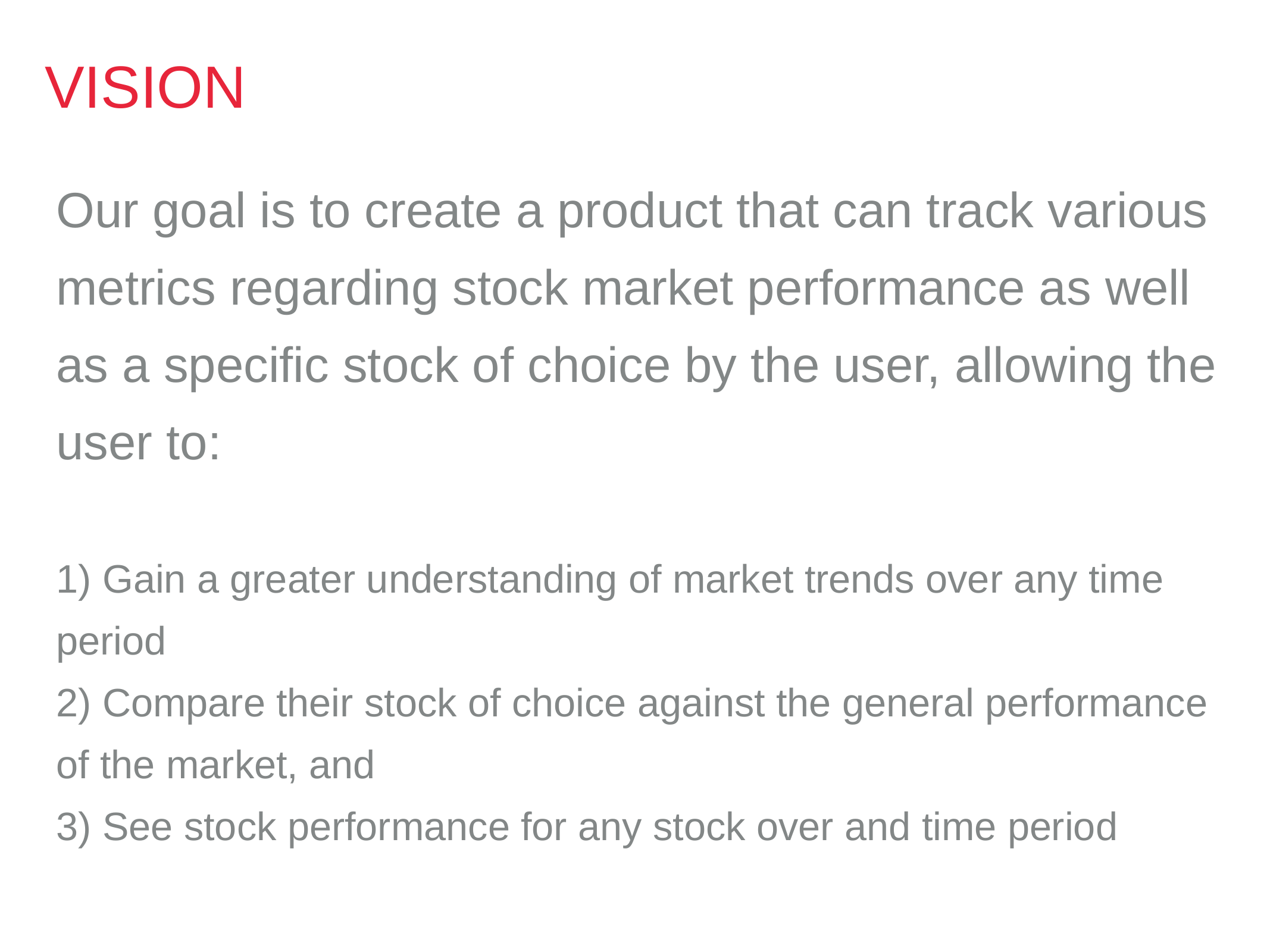

VISION
Our goal is to create a product that can track various metrics regarding stock market performance as well as a specific stock of choice by the user, allowing the user to:

1) Gain a greater understanding of market trends over any time period
2) Compare their stock of choice against the general performance of the market, and
3) See stock performance for any stock over and time period